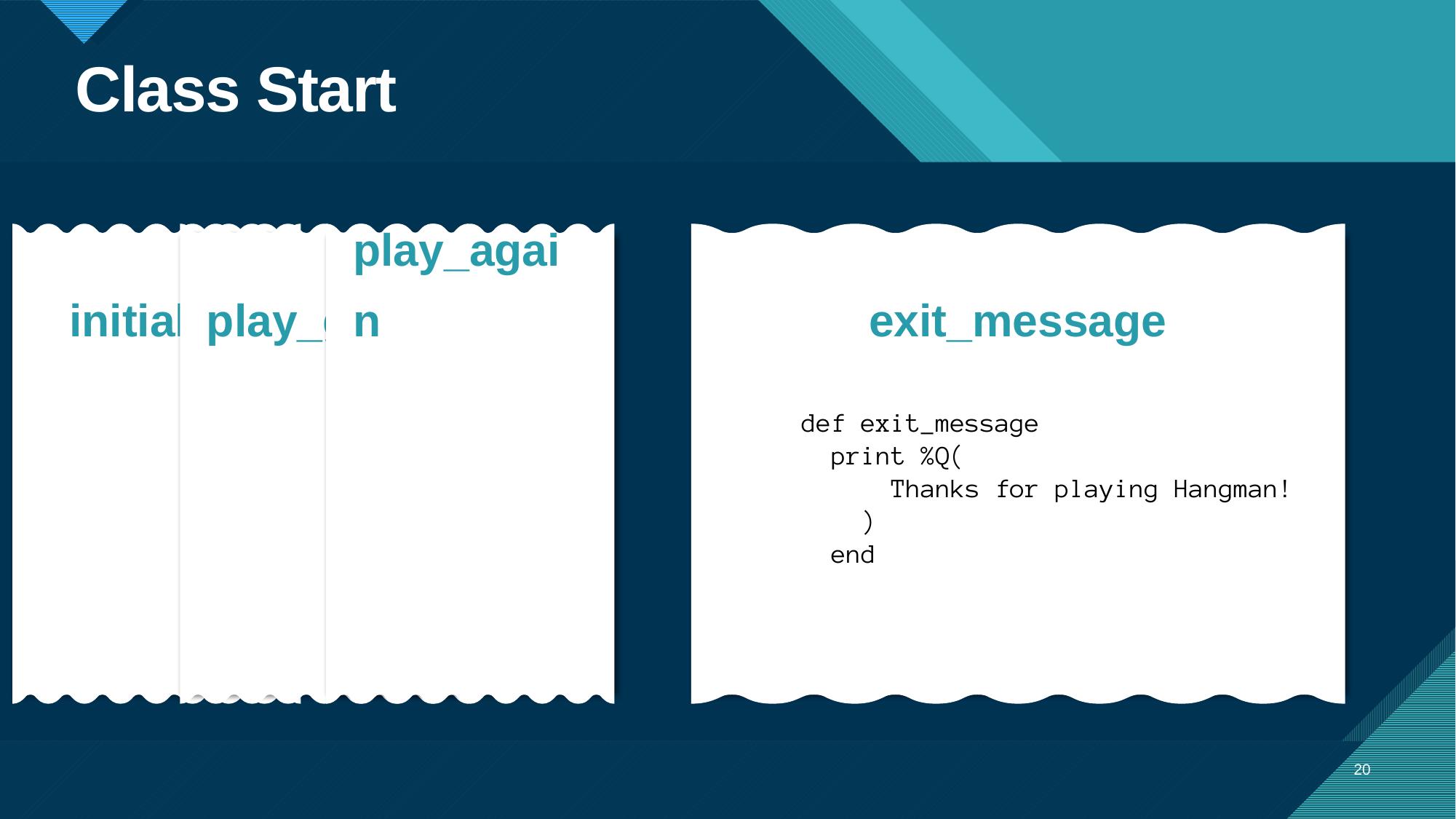

Class Start

play_again
initialize
exit_message
play_game
    def exit_message
      print %Q(
          Thanks for playing Hangman!
        )
      end
    def initialize(play_again="Y")
      @play_again = play_again
      end